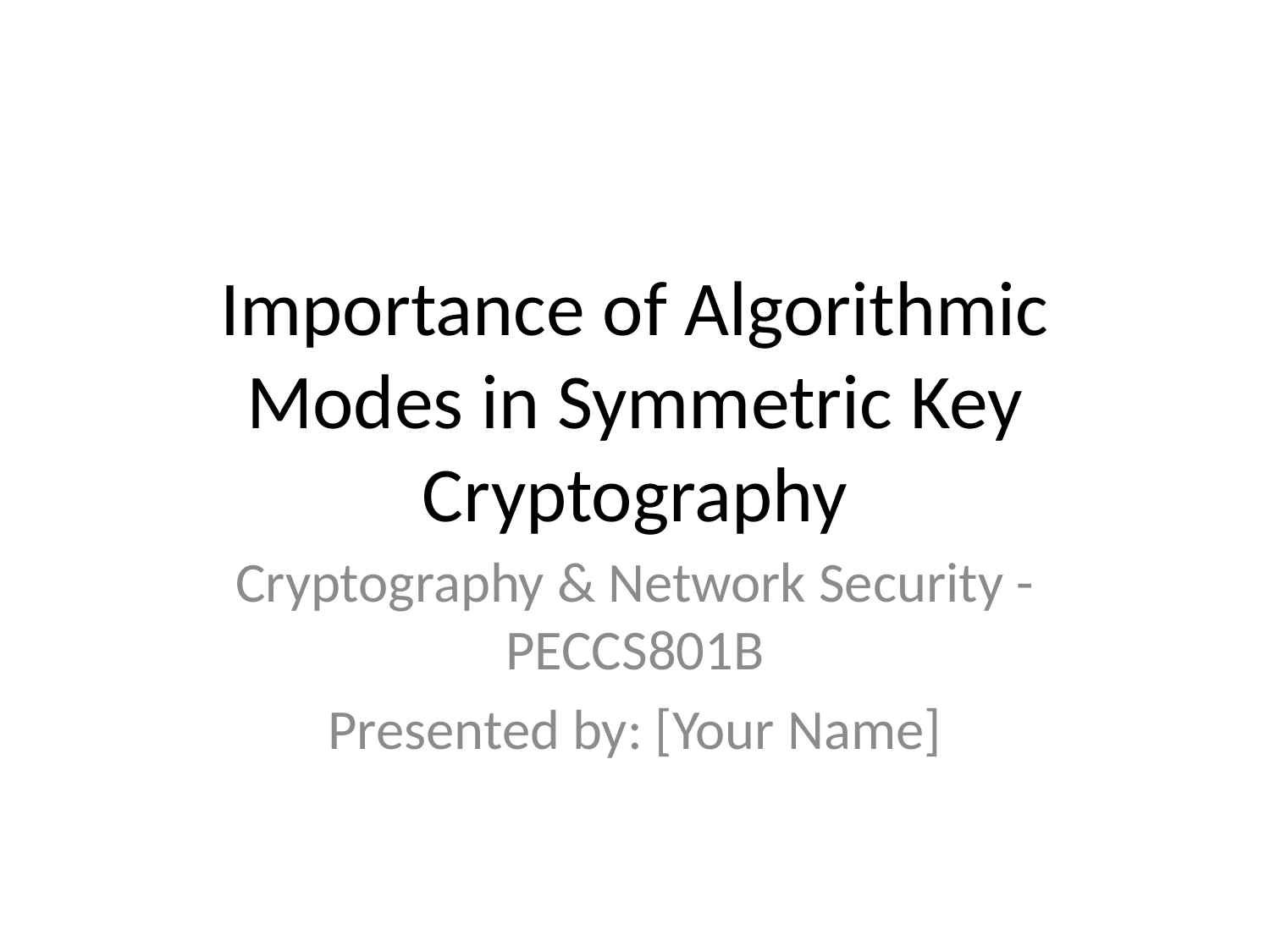

# Importance of Algorithmic Modes in Symmetric Key Cryptography
Cryptography & Network Security - PECCS801B
Presented by: [Your Name]